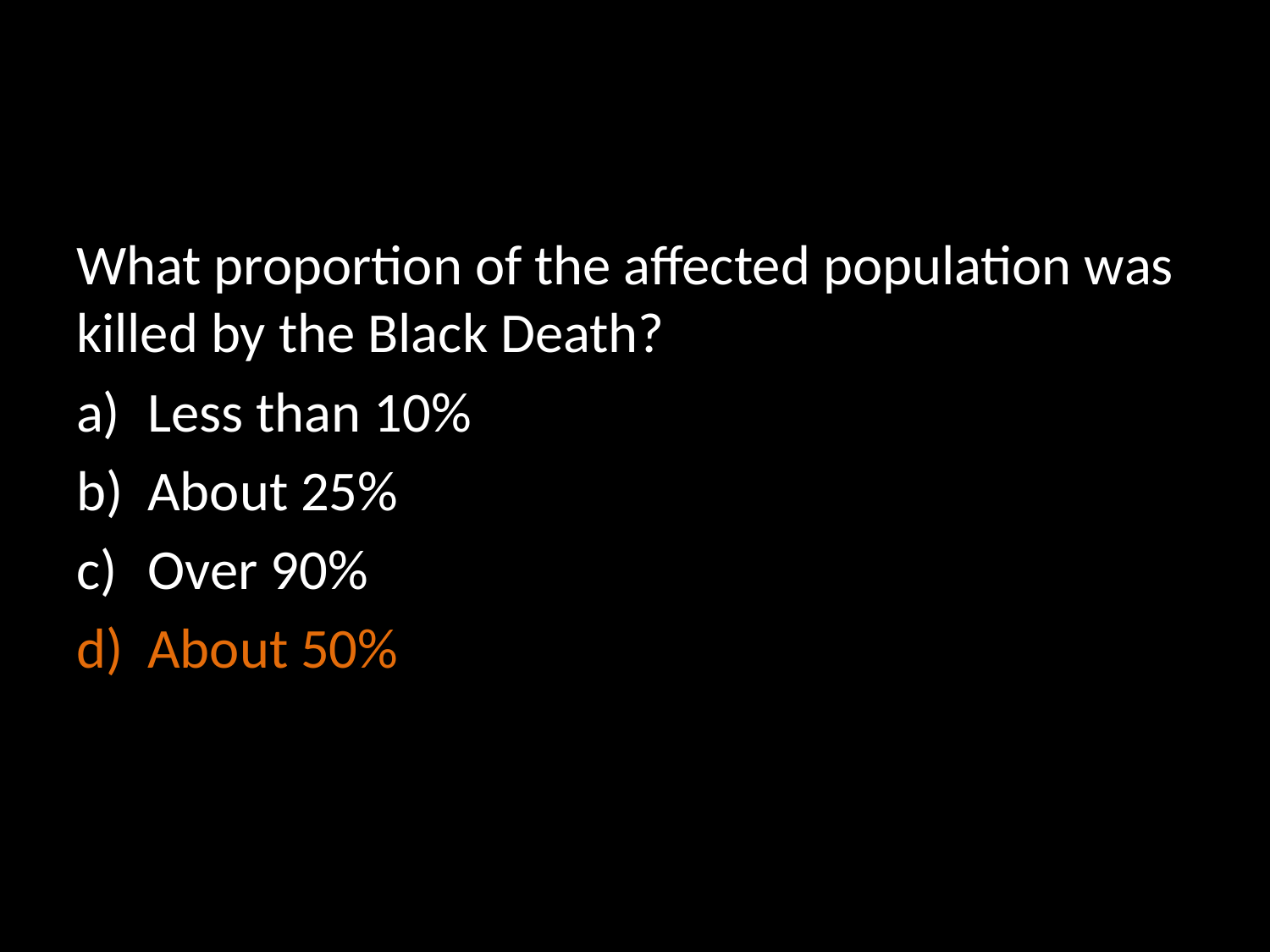

What proportion of the affected population was killed by the Black Death?
Less than 10%
About 25%
Over 90%
About 50%